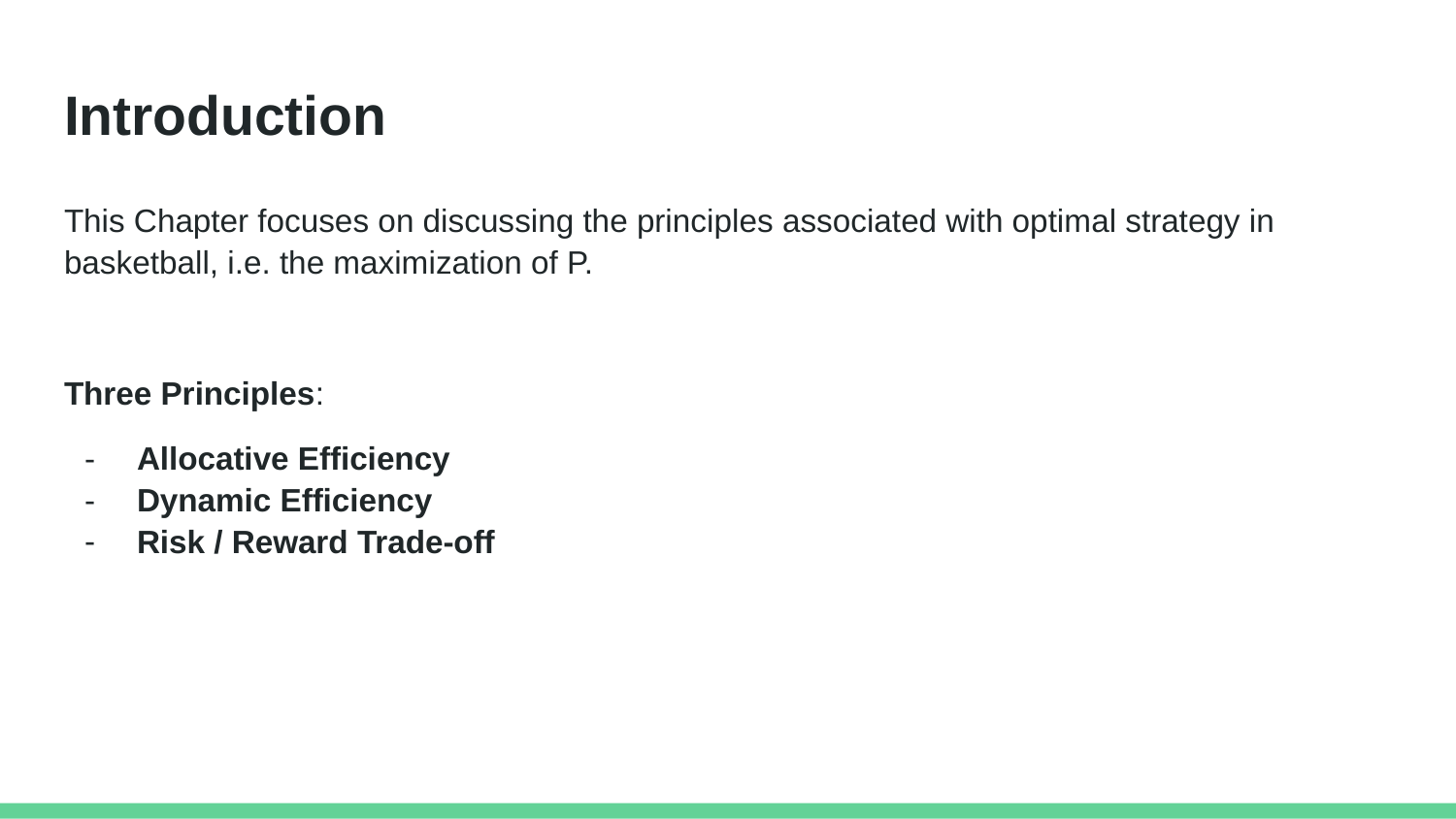

# Introduction
This Chapter focuses on discussing the principles associated with optimal strategy in basketball, i.e. the maximization of P.

Three Principles:
Allocative Efficiency
Dynamic Efficiency
Risk / Reward Trade-off